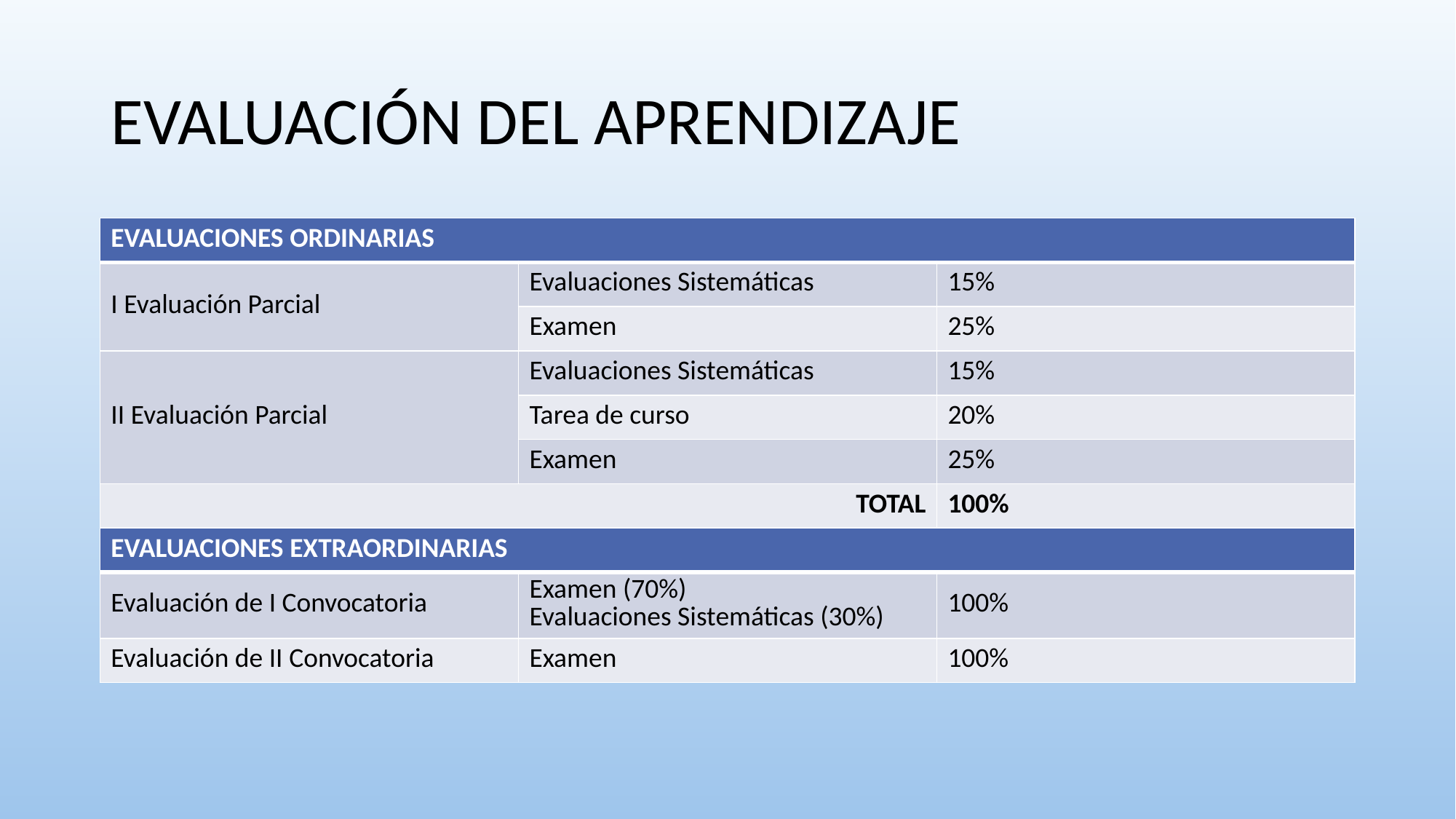

# EVALUACIÓN DEL APRENDIZAJE
| EVALUACIONES ORDINARIAS |  |  |
| --- | --- | --- |
| I Evaluación Parcial | Evaluaciones Sistemáticas | 15% |
|  | Examen | 25% |
| II Evaluación Parcial | Evaluaciones Sistemáticas | 15% |
|  | Tarea de curso | 20% |
|  | Examen | 25% |
| TOTAL |  | 100% |
| EVALUACIONES EXTRAORDINARIAS |  |  |
| --- | --- | --- |
| Evaluación de I Convocatoria | Examen (70%) Evaluaciones Sistemáticas (30%) | 100% |
| Evaluación de II Convocatoria | Examen | 100% |